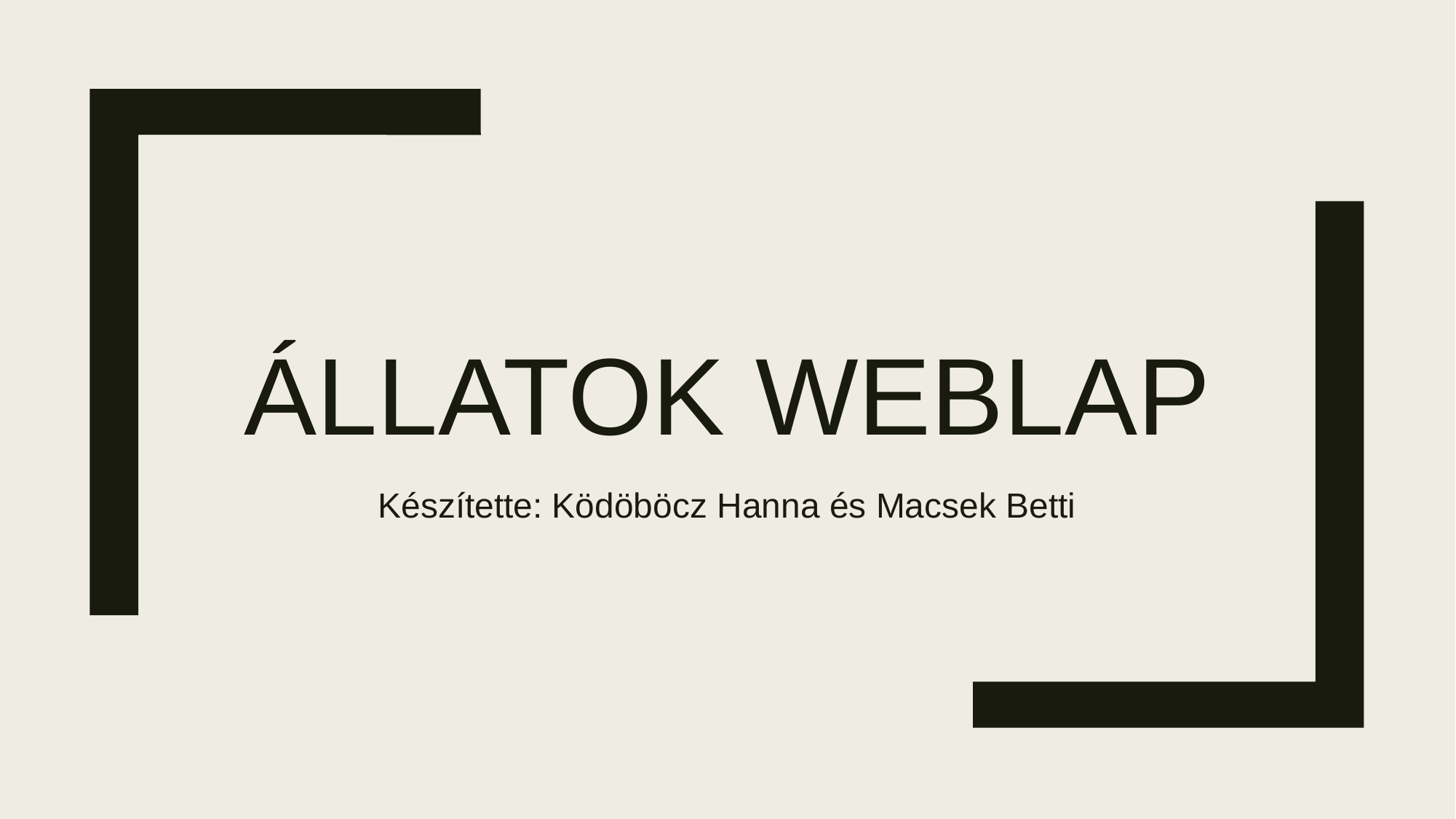

# Állatok Weblap
Készítette: Ködöböcz Hanna és Macsek Betti